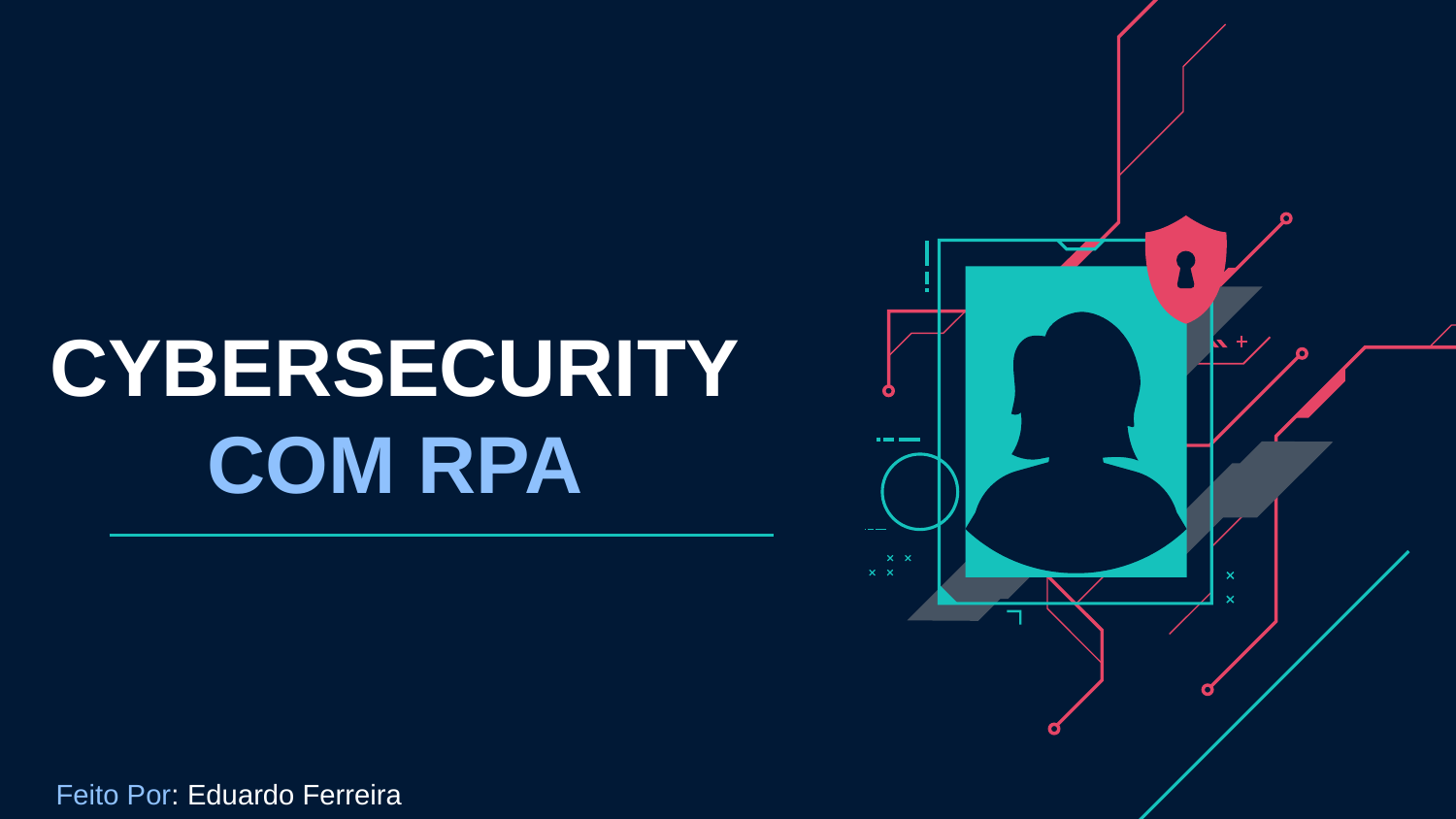

# CYBERSECURITY COM RPA

Feito Por: Eduardo Ferreira